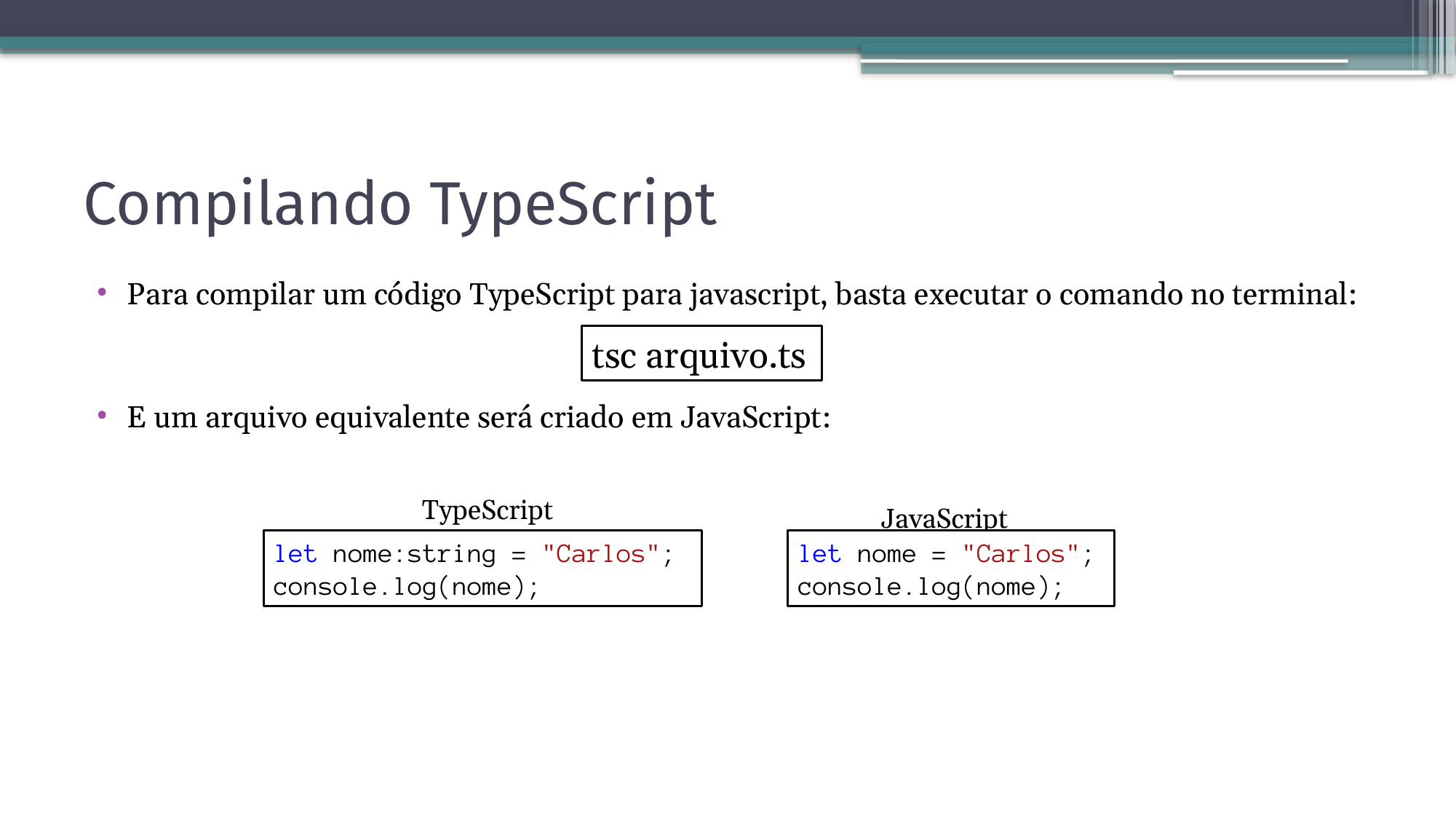

# Compilando TypeScript
Para compilar um código TypeScript para javascript, basta executar o comando no terminal:

E um arquivo equivalente será criado em JavaScript:

tsc arquivo.ts
TypeScript
JavaScript
let nome:string = "Carlos";
console.log(nome);
let nome = "Carlos";
console.log(nome);